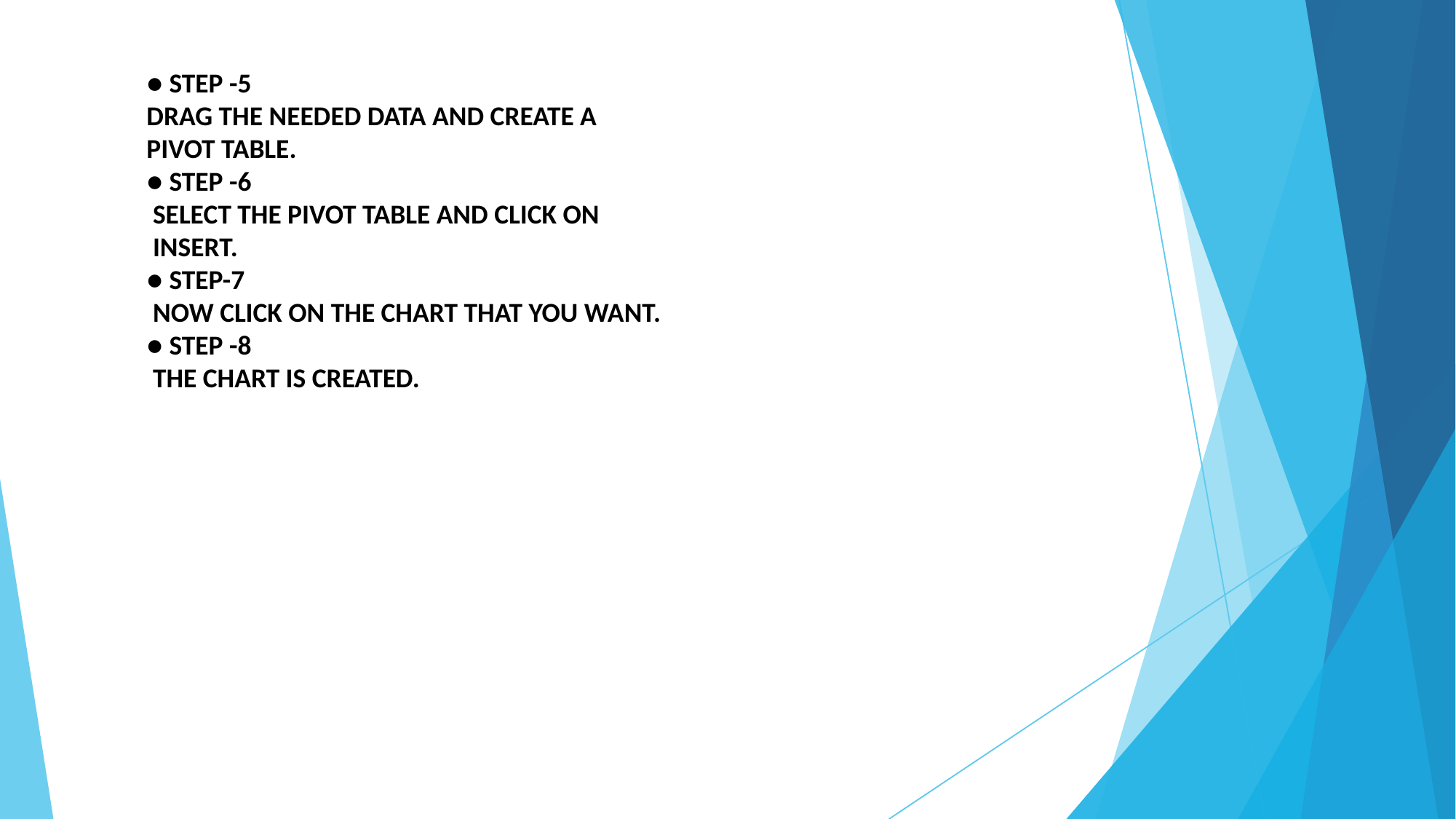

● STEP -5
DRAG THE NEEDED DATA AND CREATE A
PIVOT TABLE.
● STEP -6
 SELECT THE PIVOT TABLE AND CLICK ON
 INSERT.
● STEP-7
 NOW CLICK ON THE CHART THAT YOU WANT.
● STEP -8
 THE CHART IS CREATED.